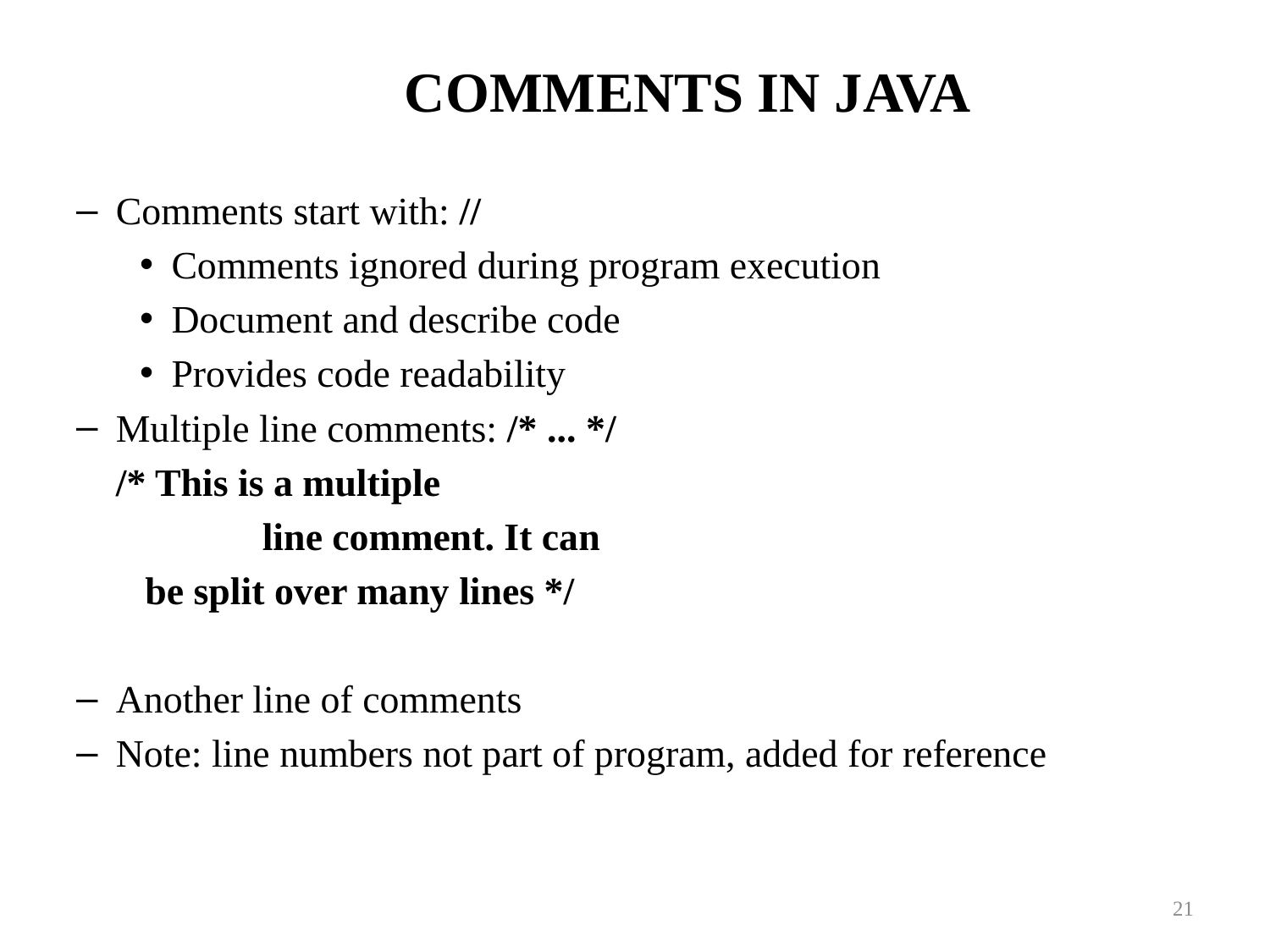

# COMMENTS IN JAVA
Comments start with: //
Comments ignored during program execution
Document and describe code
Provides code readability
Multiple line comments: /* ... */
	/* This is a multiple
		  line comment. It can
	   be split over many lines */

Another line of comments
Note: line numbers not part of program, added for reference
21